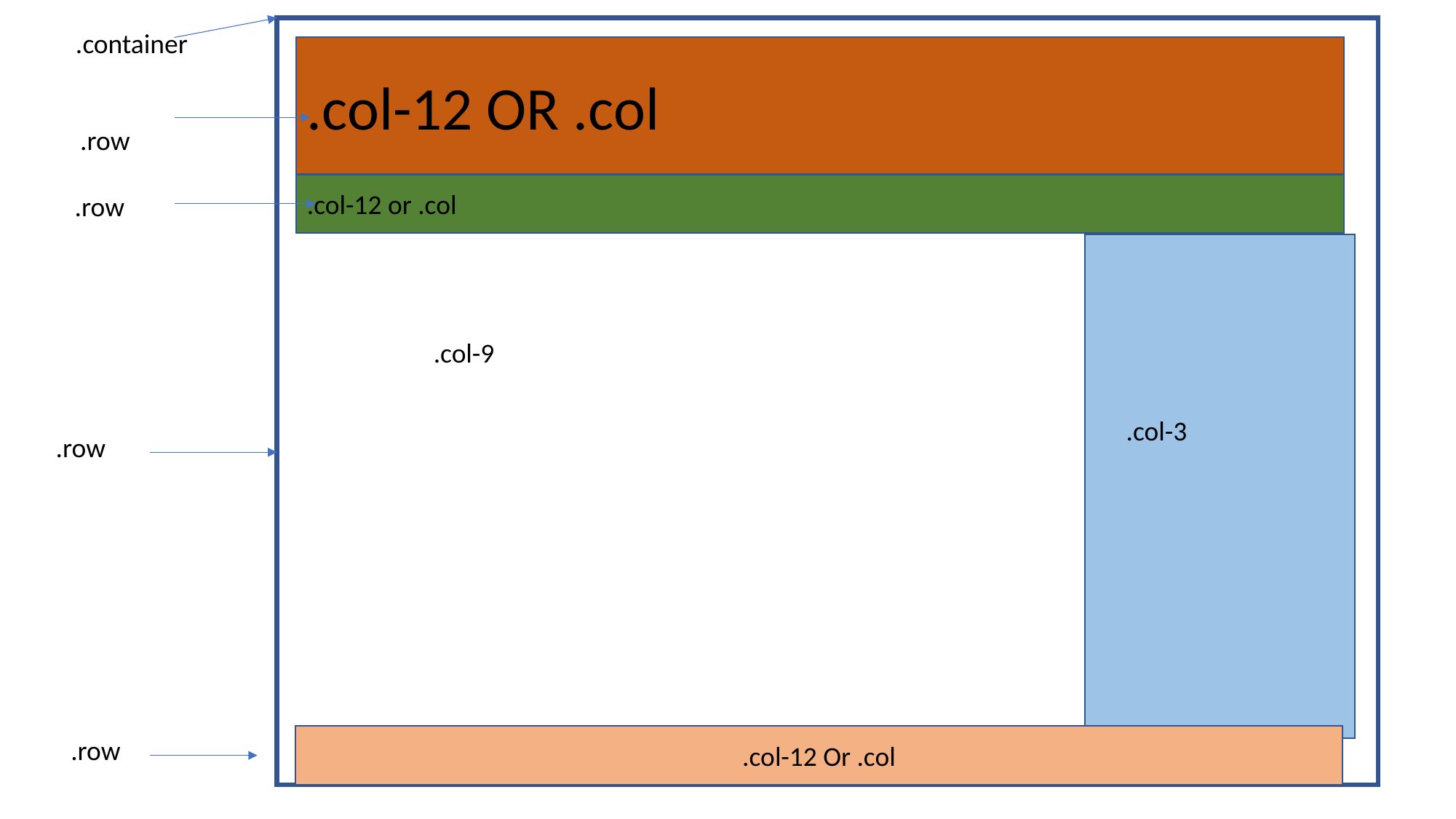

.col-12 OR .col
.col-12 or .col

.col-12 Or .col
.container
.row
.row
.col-9
.col-3
.row
.row